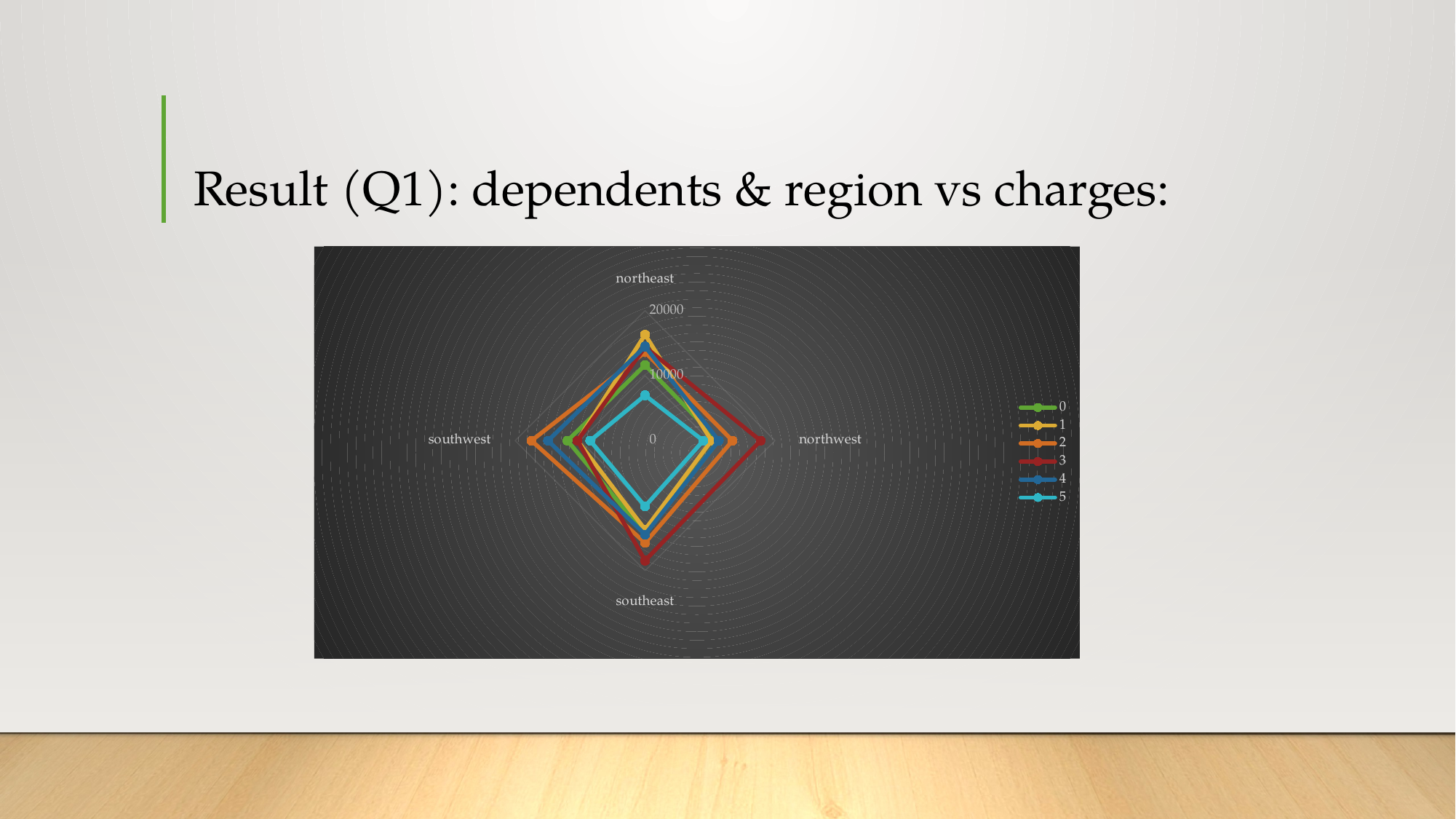

# Result (Q1): dependents & region vs charges:

### Chart

| Category | 0 | 1 | 2 | 3 | 4 | 5 |
|---|---|---|---|---|---|---|
| northeast | 11626.462657612243 | 16310.206402597405 | 13615.152721568627 | 14409.913296153847 | 14485.19312 | 6978.973483333332 |
| northwest | 11324.370918787883 | 10230.256309324324 | 13464.31468712121 | 17786.16067217391 | 11347.018725 | 8965.79575 |
| southeast | 14309.868377707005 | 13687.041970631582 | 15728.470623181818 | 18449.846015428575 | 14451.023972 | 10115.441541666665 |
| southwest | 11938.504986159427 | 10406.48495320513 | 17483.4855591228 | 10402.44225891892 | 14933.26053285714 | 8444.158625 |